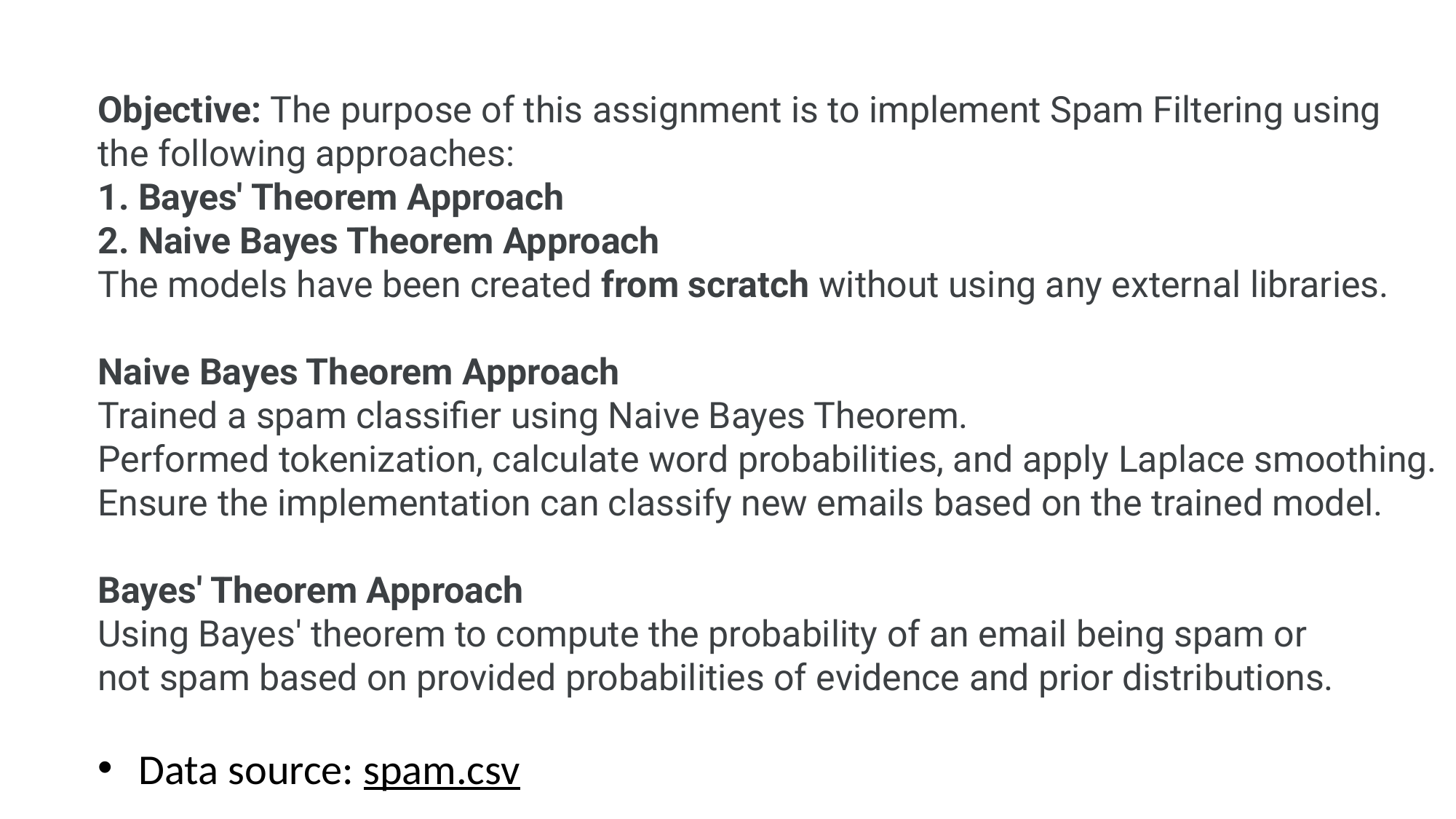

#
Objective: The purpose of this assignment is to implement Spam Filtering using
the following approaches:
1. Bayes' Theorem Approach
2. Naive Bayes Theorem Approach
The models have been created from scratch without using any external libraries.

Naive Bayes Theorem Approach
Trained a spam classifier using Naive Bayes Theorem.
Performed tokenization, calculate word probabilities, and apply Laplace smoothing.
Ensure the implementation can classify new emails based on the trained model.

Bayes' Theorem Approach
Using Bayes' theorem to compute the probability of an email being spam or
not spam based on provided probabilities of evidence and prior distributions.

Data source: spam.csv